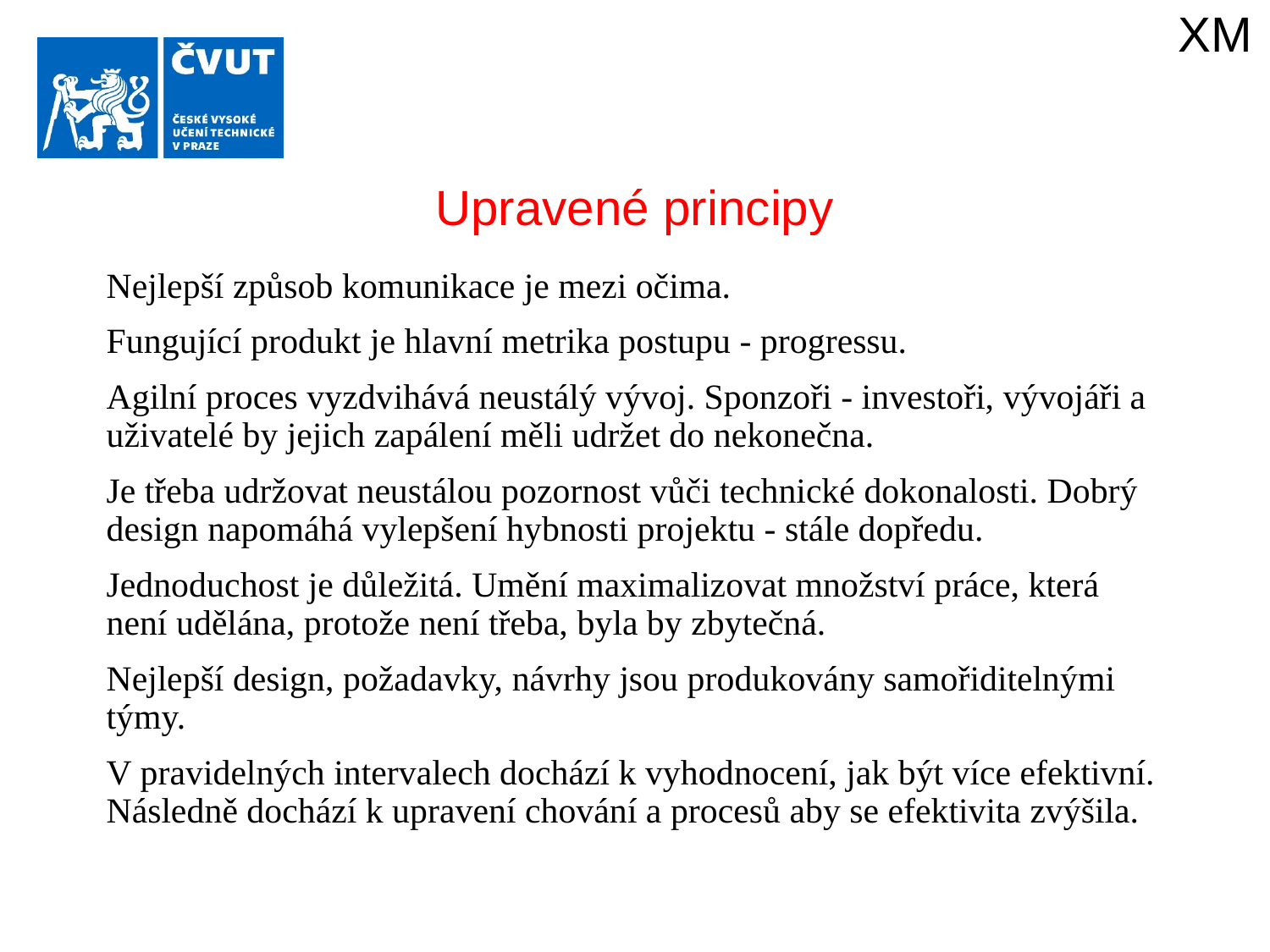

XM
Upravené principy
Nejlepší způsob komunikace je mezi očima.
Fungující produkt je hlavní metrika postupu - progressu.
Agilní proces vyzdvihává neustálý vývoj. Sponzoři - investoři, vývojáři a uživatelé by jejich zapálení měli udržet do nekonečna.
Je třeba udržovat neustálou pozornost vůči technické dokonalosti. Dobrý design napomáhá vylepšení hybnosti projektu - stále dopředu.
Jednoduchost je důležitá. Umění maximalizovat množství práce, která není udělána, protože není třeba, byla by zbytečná.
Nejlepší design, požadavky, návrhy jsou produkovány samořiditelnými týmy.
V pravidelných intervalech dochází k vyhodnocení, jak být více efektivní. Následně dochází k upravení chování a procesů aby se efektivita zvýšila.